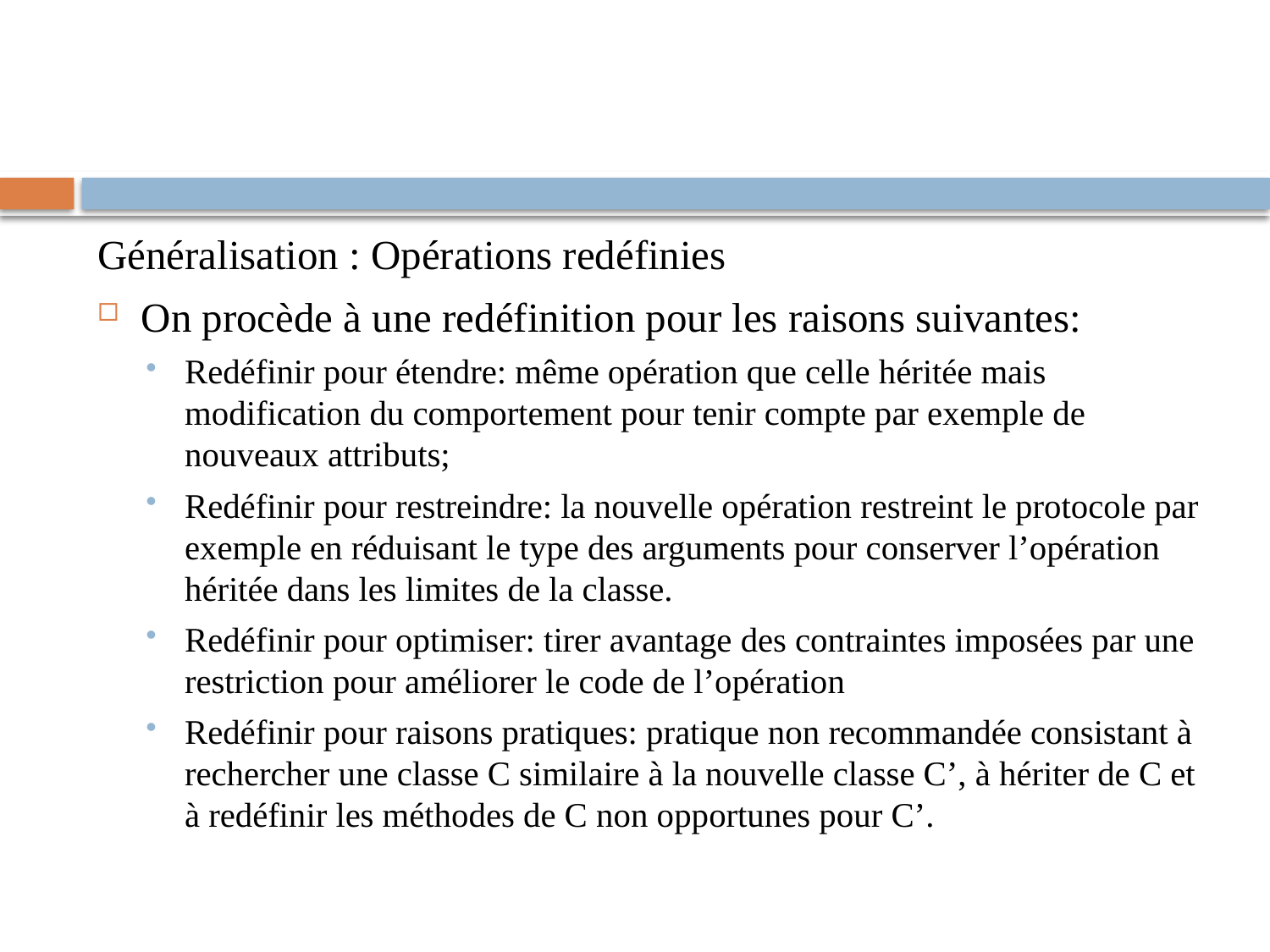

#
Généralisation : Opérations redéfinies
On procède à une redéfinition pour les raisons suivantes:
Redéfinir pour étendre: même opération que celle héritée mais modification du comportement pour tenir compte par exemple de nouveaux attributs;
Redéfinir pour restreindre: la nouvelle opération restreint le protocole par exemple en réduisant le type des arguments pour conserver l’opération héritée dans les limites de la classe.
Redéfinir pour optimiser: tirer avantage des contraintes imposées par une restriction pour améliorer le code de l’opération
Redéfinir pour raisons pratiques: pratique non recommandée consistant à rechercher une classe C similaire à la nouvelle classe C’, à hériter de C et à redéfinir les méthodes de C non opportunes pour C’.